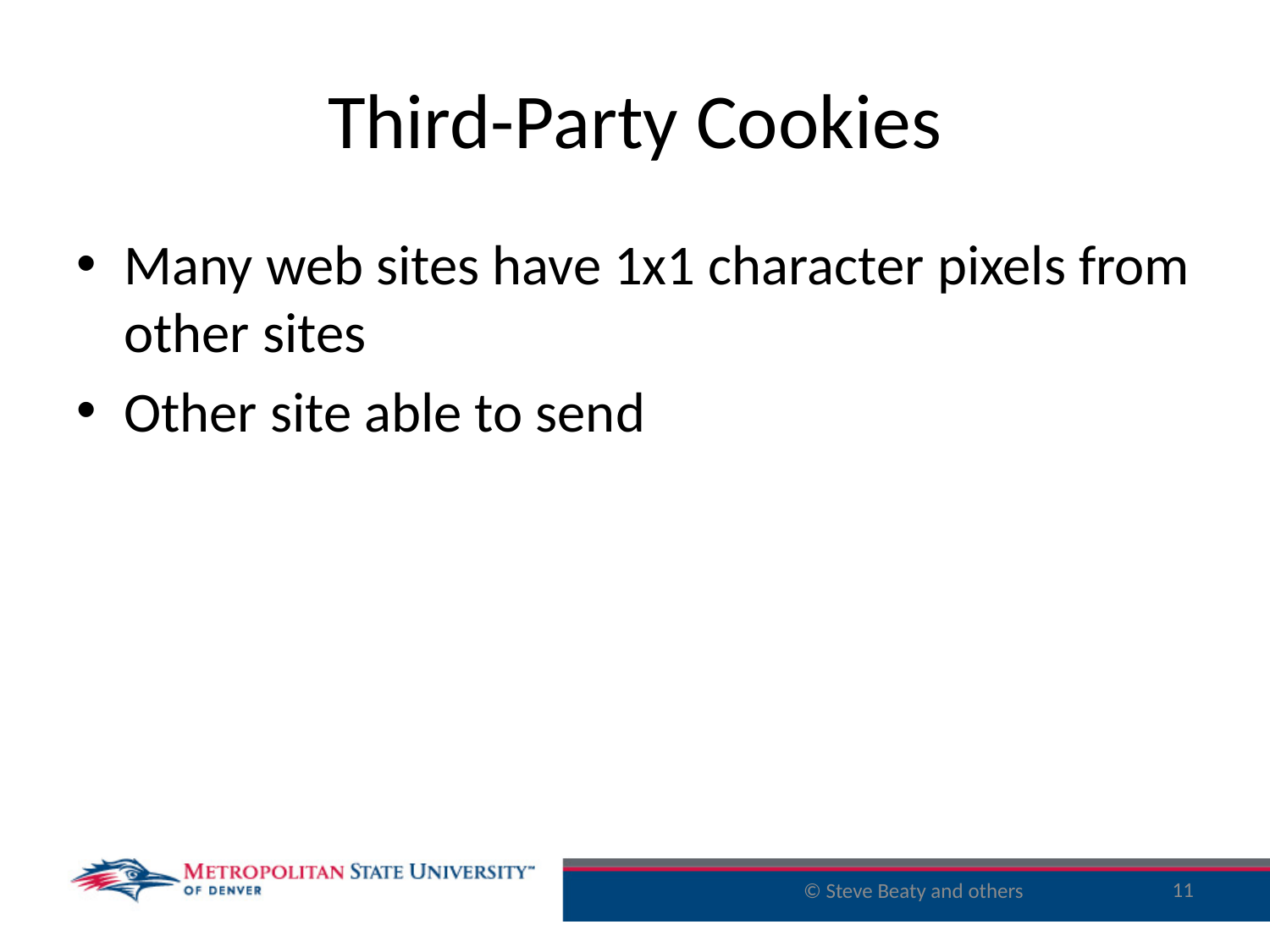

# Third-Party Cookies
Many web sites have 1x1 character pixels from other sites
Other site able to send

11
© Steve Beaty and others